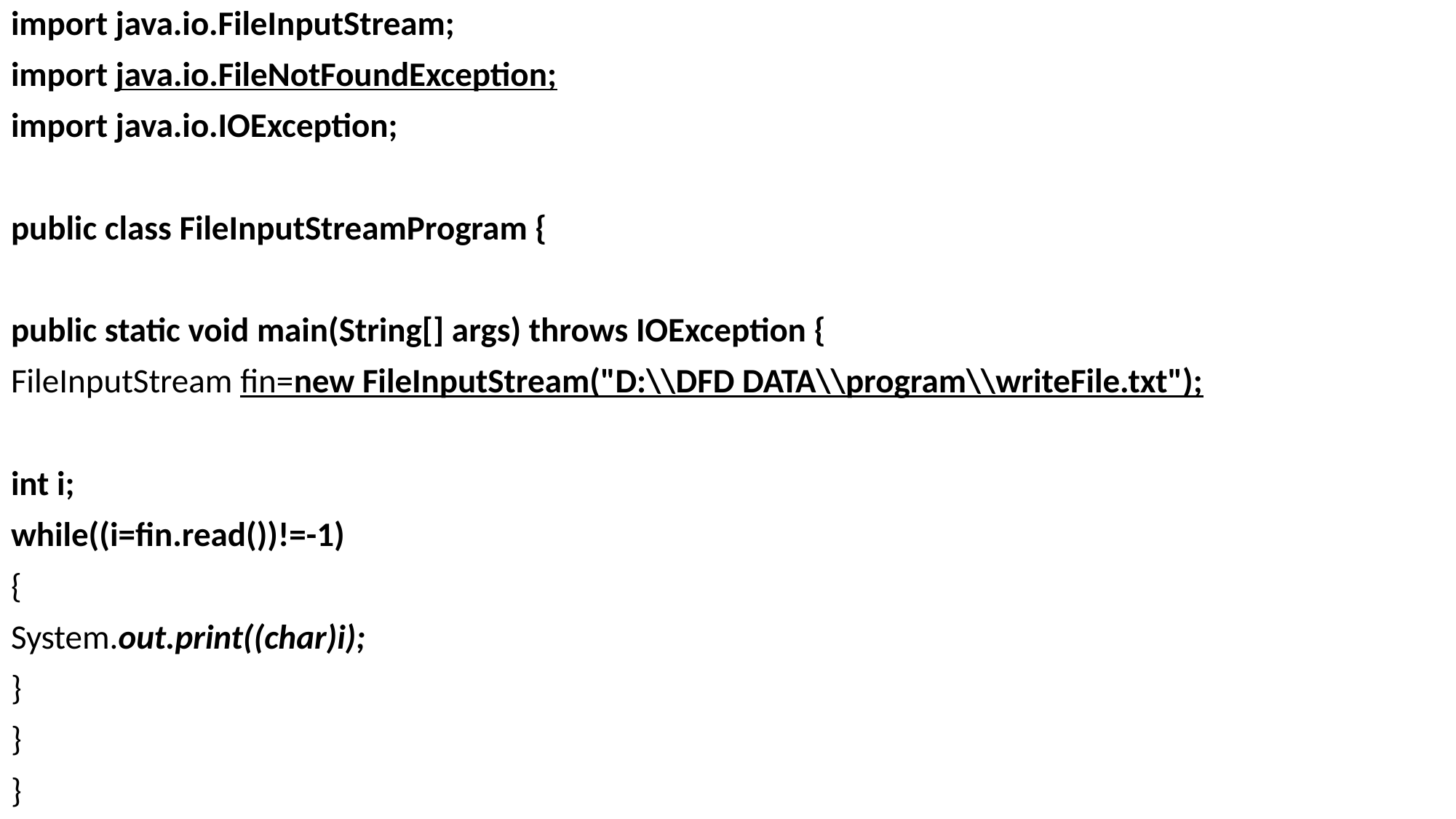

import java.io.FileInputStream;
import java.io.FileNotFoundException;
import java.io.IOException;

public class FileInputStreamProgram {

public static void main(String[] args) throws IOException {
FileInputStream fin=new FileInputStream("D:\\DFD DATA\\program\\writeFile.txt");

int i;
while((i=fin.read())!=-1)
{
System.out.print((char)i);
}
}
}